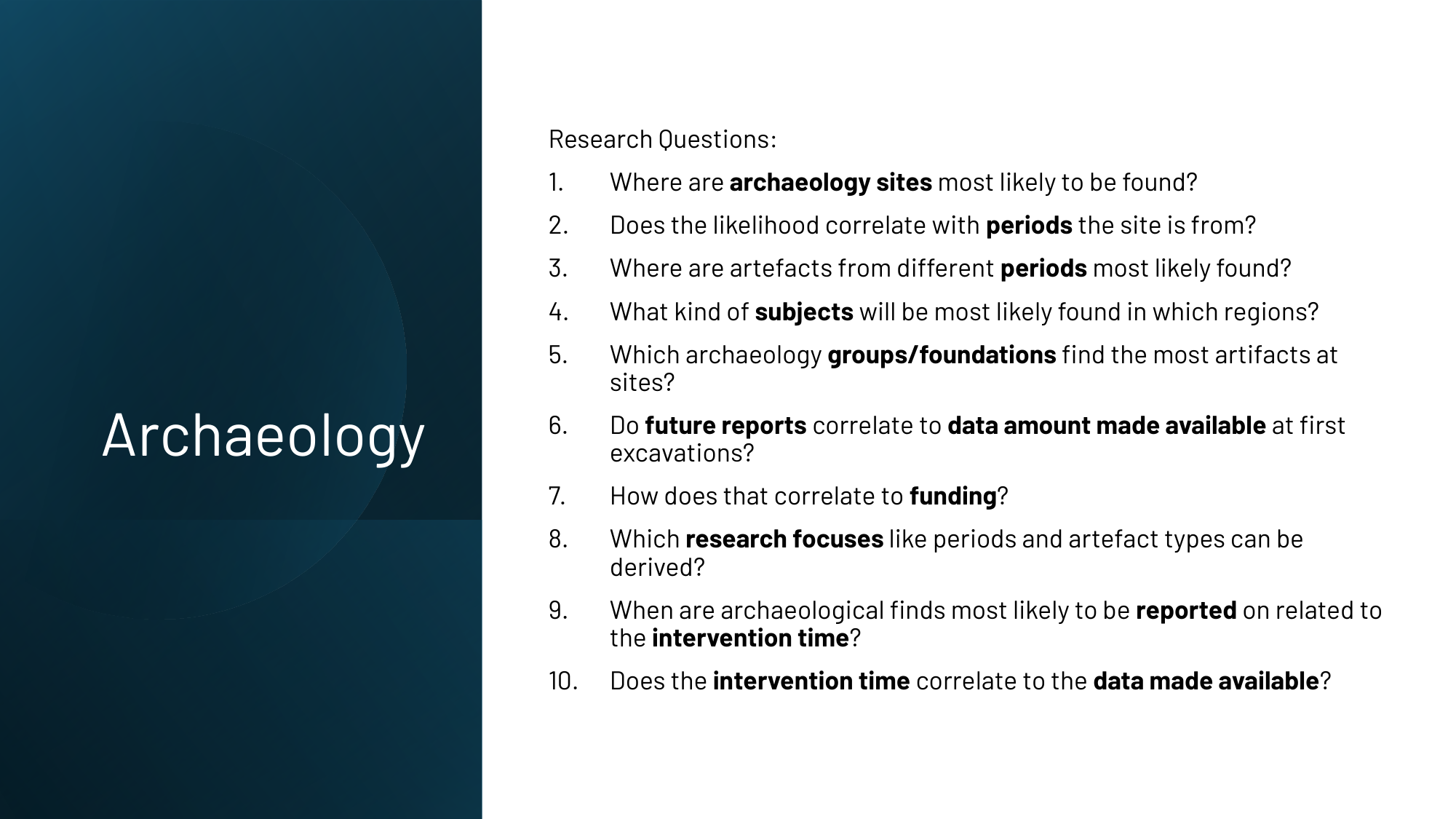

Research Questions:
Where are archaeology sites most likely to be found?
Does the likelihood correlate with periods the site is from?
Where are artefacts from different periods most likely found?
What kind of subjects will be most likely found in which regions?
Which archaeology groups/foundations find the most artifacts at sites?
Do future reports correlate to data amount made available at first excavations?
How does that correlate to funding?
Which research focuses like periods and artefact types can be derived?
When are archaeological finds most likely to be reported on related to the intervention time?
Does the intervention time correlate to the data made available?
# Archaeology